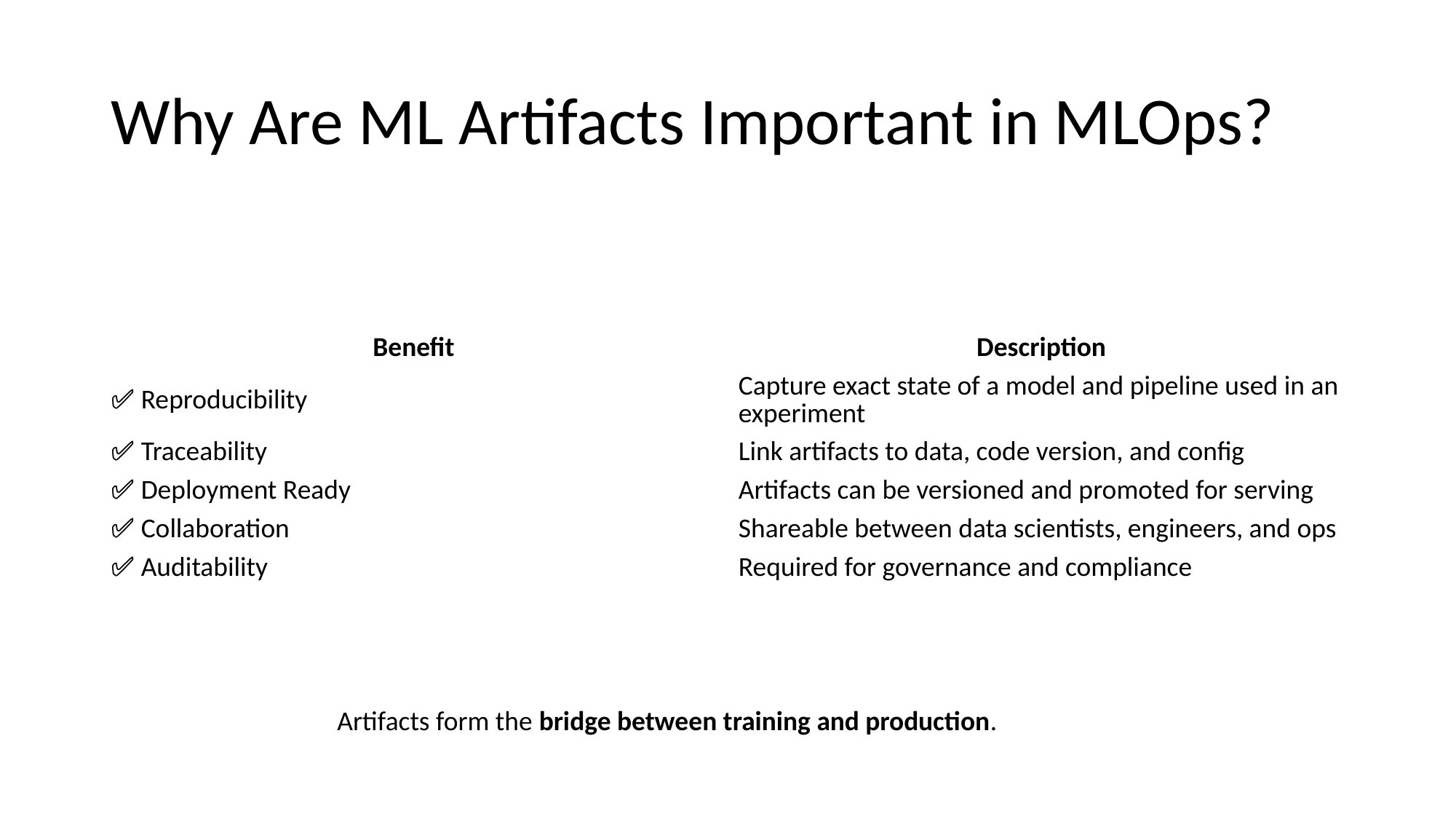

# Why Are ML Artifacts Important in MLOps?
| Benefit | Description |
| --- | --- |
| ✅ Reproducibility | Capture exact state of a model and pipeline used in an experiment |
| ✅ Traceability | Link artifacts to data, code version, and config |
| ✅ Deployment Ready | Artifacts can be versioned and promoted for serving |
| ✅ Collaboration | Shareable between data scientists, engineers, and ops |
| ✅ Auditability | Required for governance and compliance |
Artifacts form the bridge between training and production.